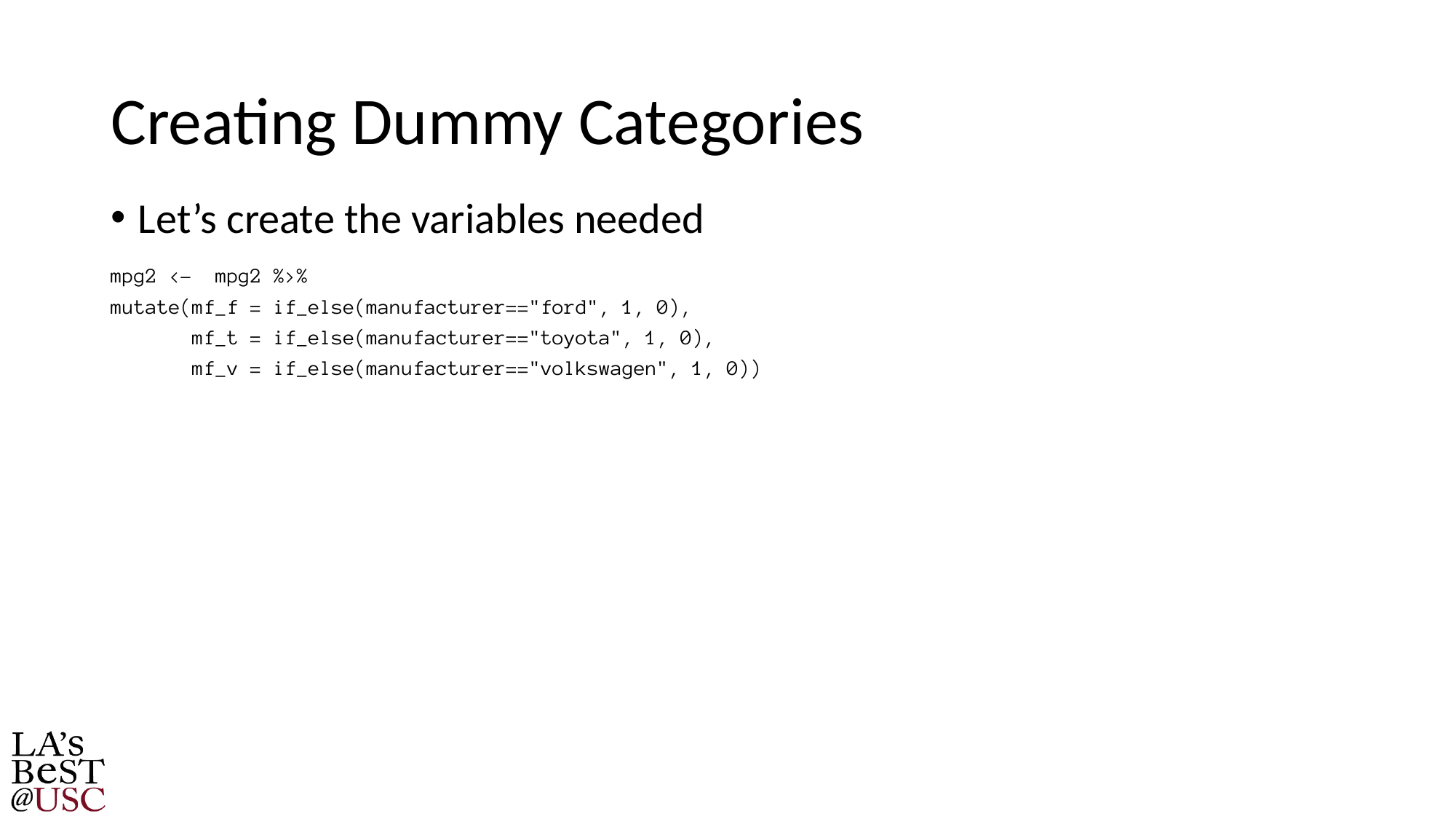

# Creating Dummy Categories
Let’s create the variables needed
mpg2 <-  mpg2 %>%
mutate(mf_f = if_else(manufacturer=="ford", 1, 0),
       mf_t = if_else(manufacturer=="toyota", 1, 0),
       mf_v = if_else(manufacturer=="volkswagen", 1, 0))